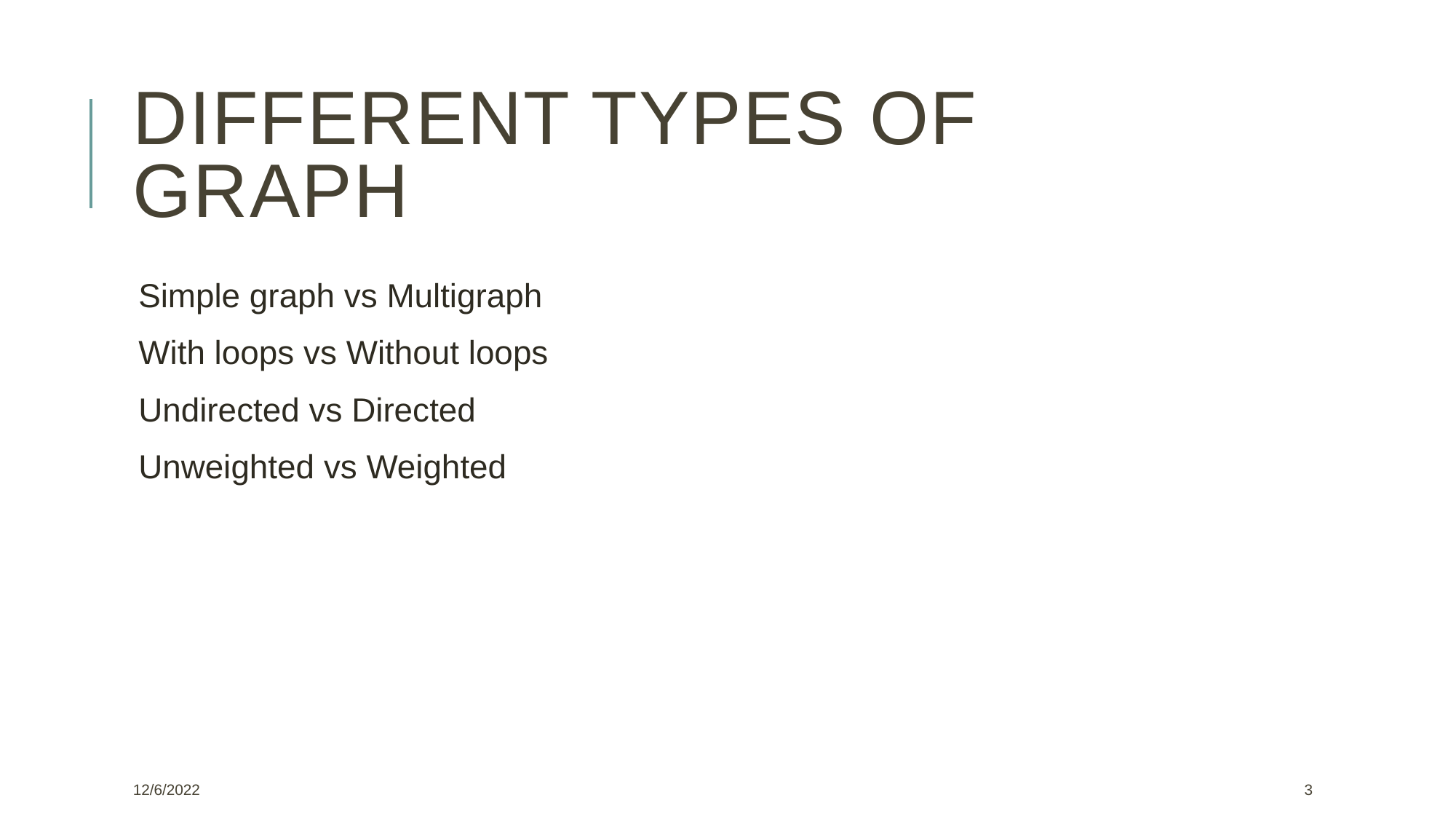

# Different types of graph
Simple graph vs Multigraph
With loops vs Without loops
Undirected vs Directed
Unweighted vs Weighted
12/6/2022
3